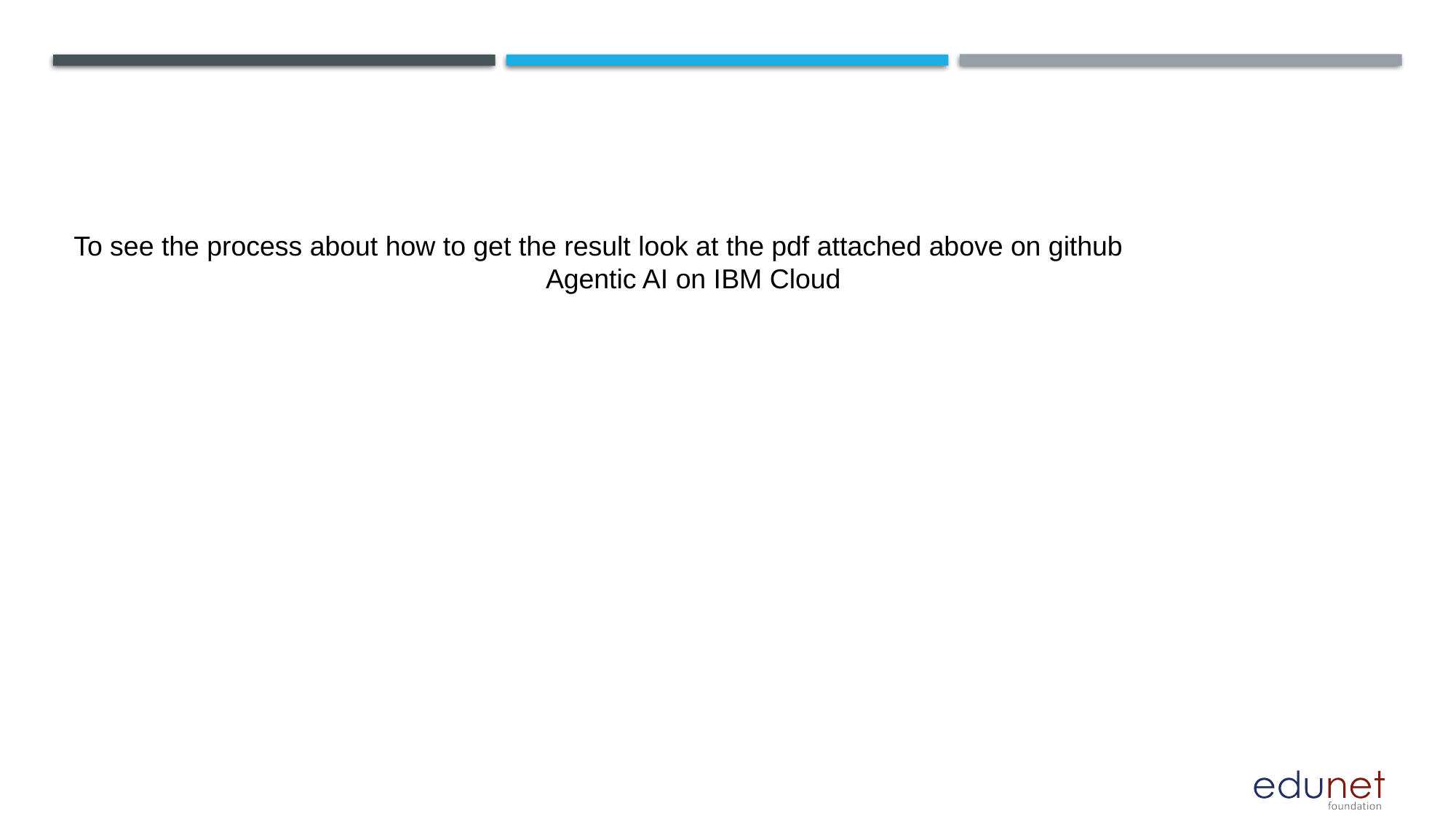

To see the process about how to get the result look at the pdf attached above on github
Agentic AI on IBM Cloud